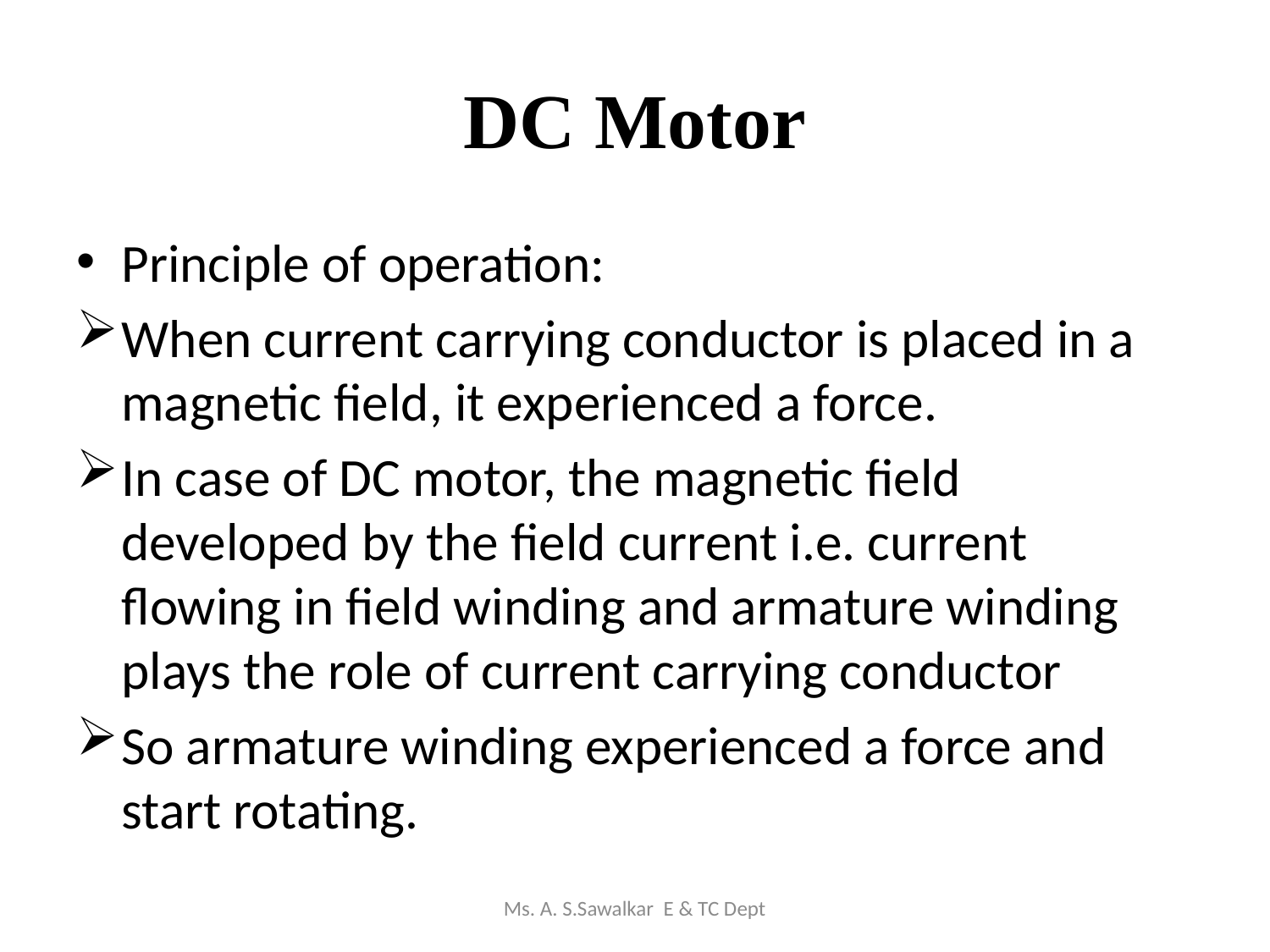

# DC Motor
Principle of operation:
When current carrying conductor is placed in a magnetic field, it experienced a force.
In case of DC motor, the magnetic field developed by the field current i.e. current flowing in field winding and armature winding plays the role of current carrying conductor
So armature winding experienced a force and start rotating.

Ms. A. S.Sawalkar  E & TC Dept